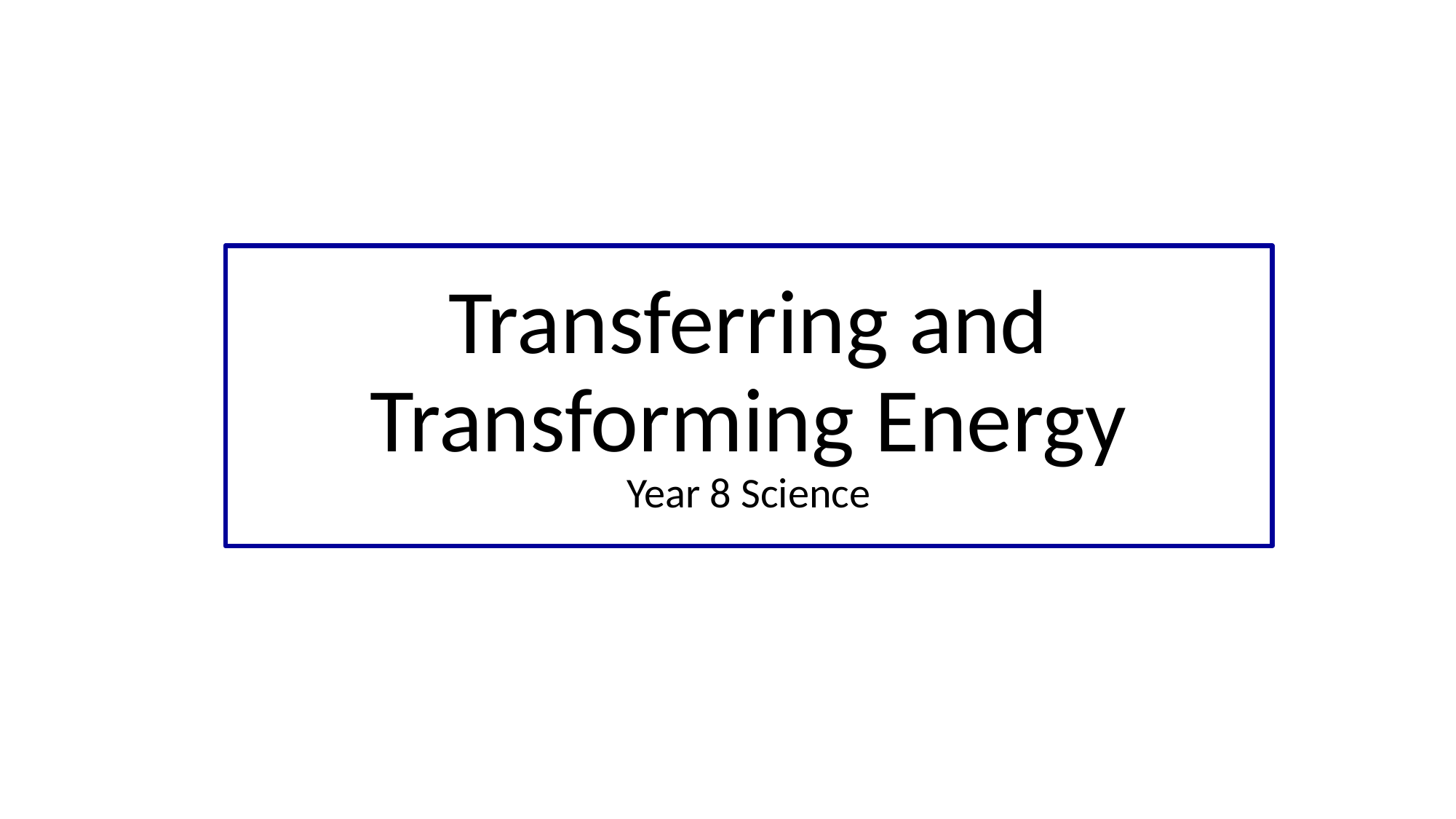

# Transferring and Transforming Energy Year 8 Science